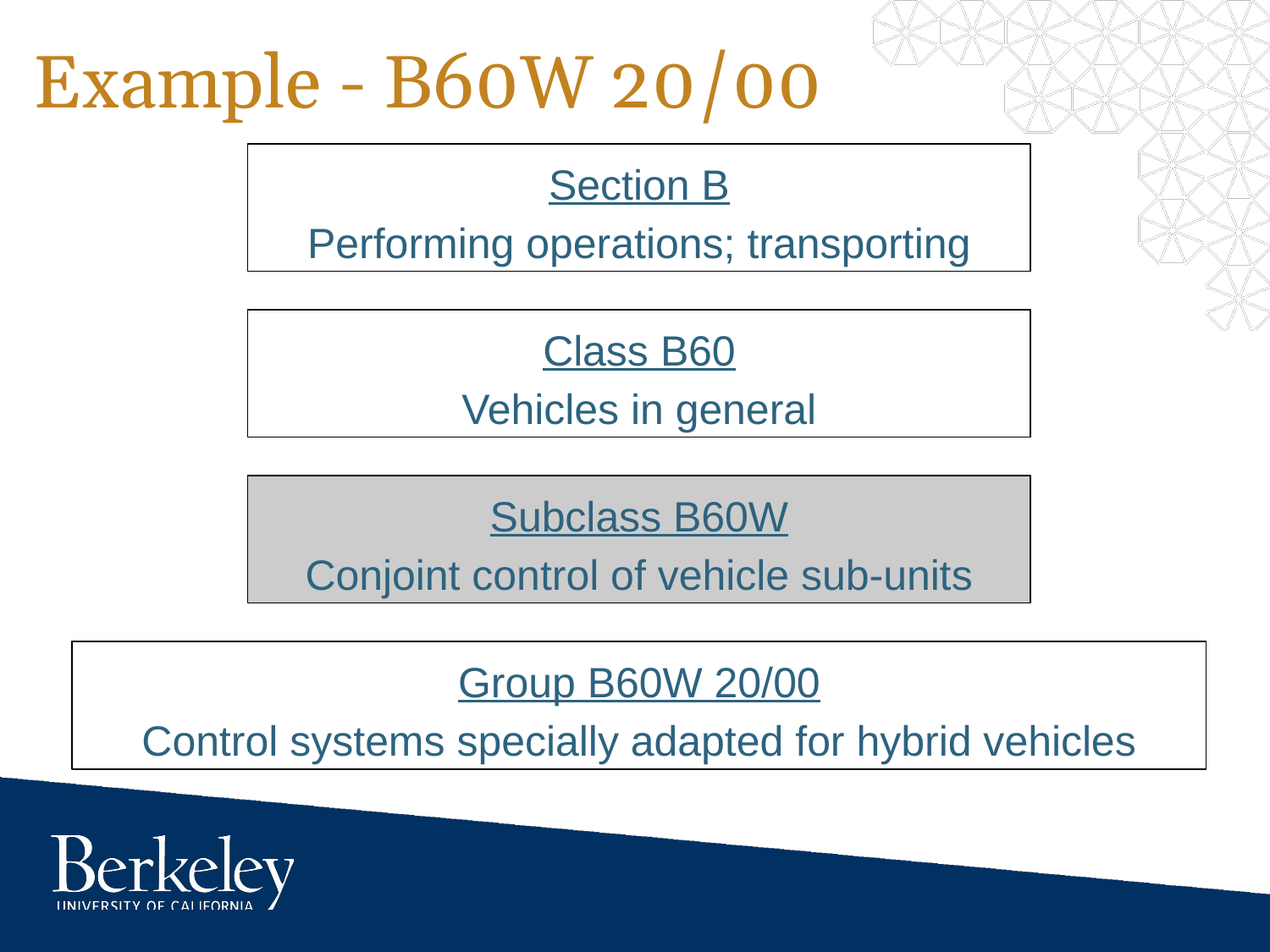

# Example - B60W 20/00
Section B
Performing operations; transporting

Class B60
Vehicles in general
Subclass B60W
Conjoint control of vehicle sub-units

Group B60W 20/00
Control systems specially adapted for hybrid vehicles